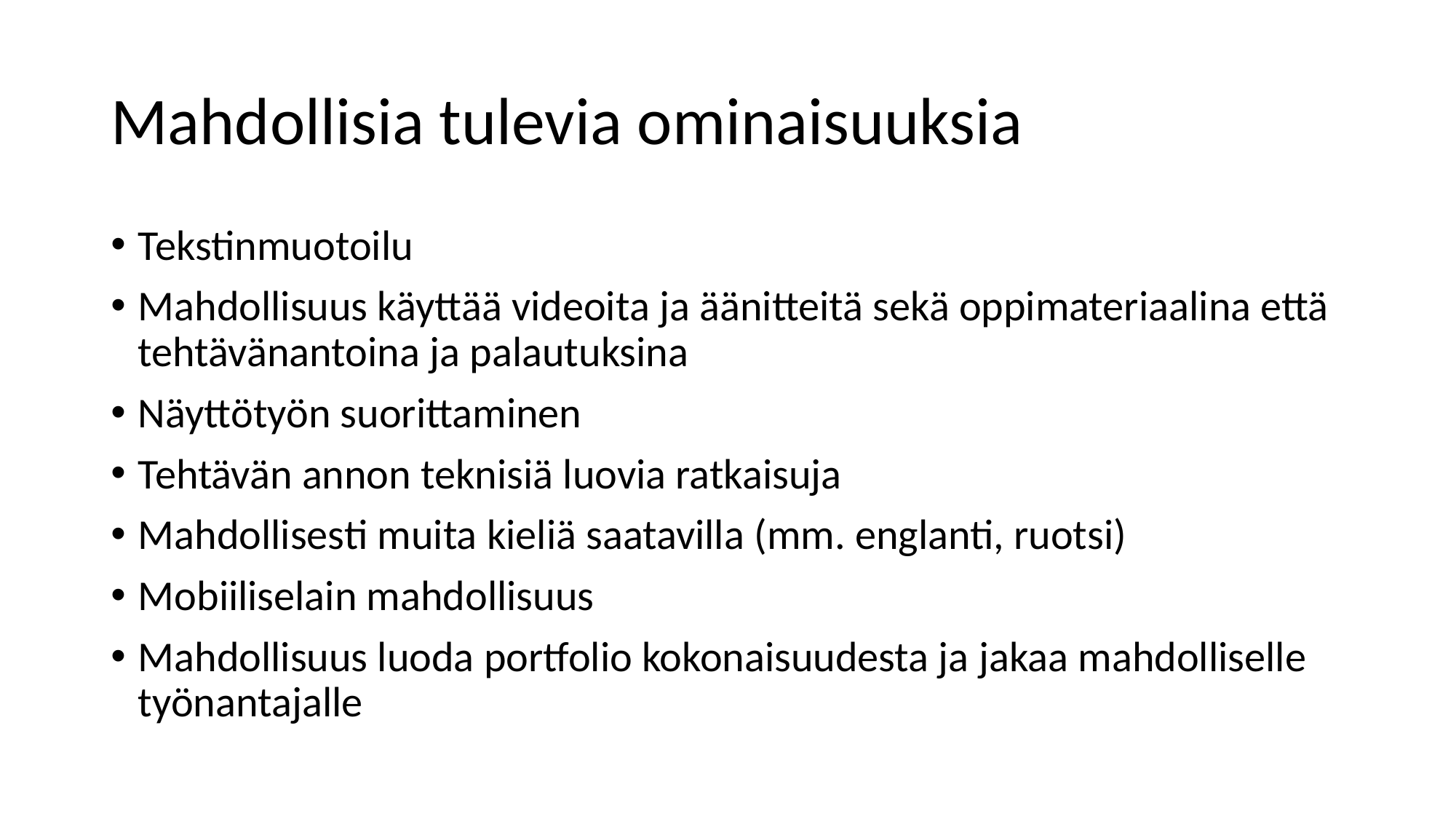

# Mahdollisia tulevia ominaisuuksia
Tekstinmuotoilu
Mahdollisuus käyttää videoita ja äänitteitä sekä oppimateriaalina että tehtävänantoina ja palautuksina
Näyttötyön suorittaminen
Tehtävän annon teknisiä luovia ratkaisuja
Mahdollisesti muita kieliä saatavilla (mm. englanti, ruotsi)
Mobiiliselain mahdollisuus
Mahdollisuus luoda portfolio kokonaisuudesta ja jakaa mahdolliselle työnantajalle